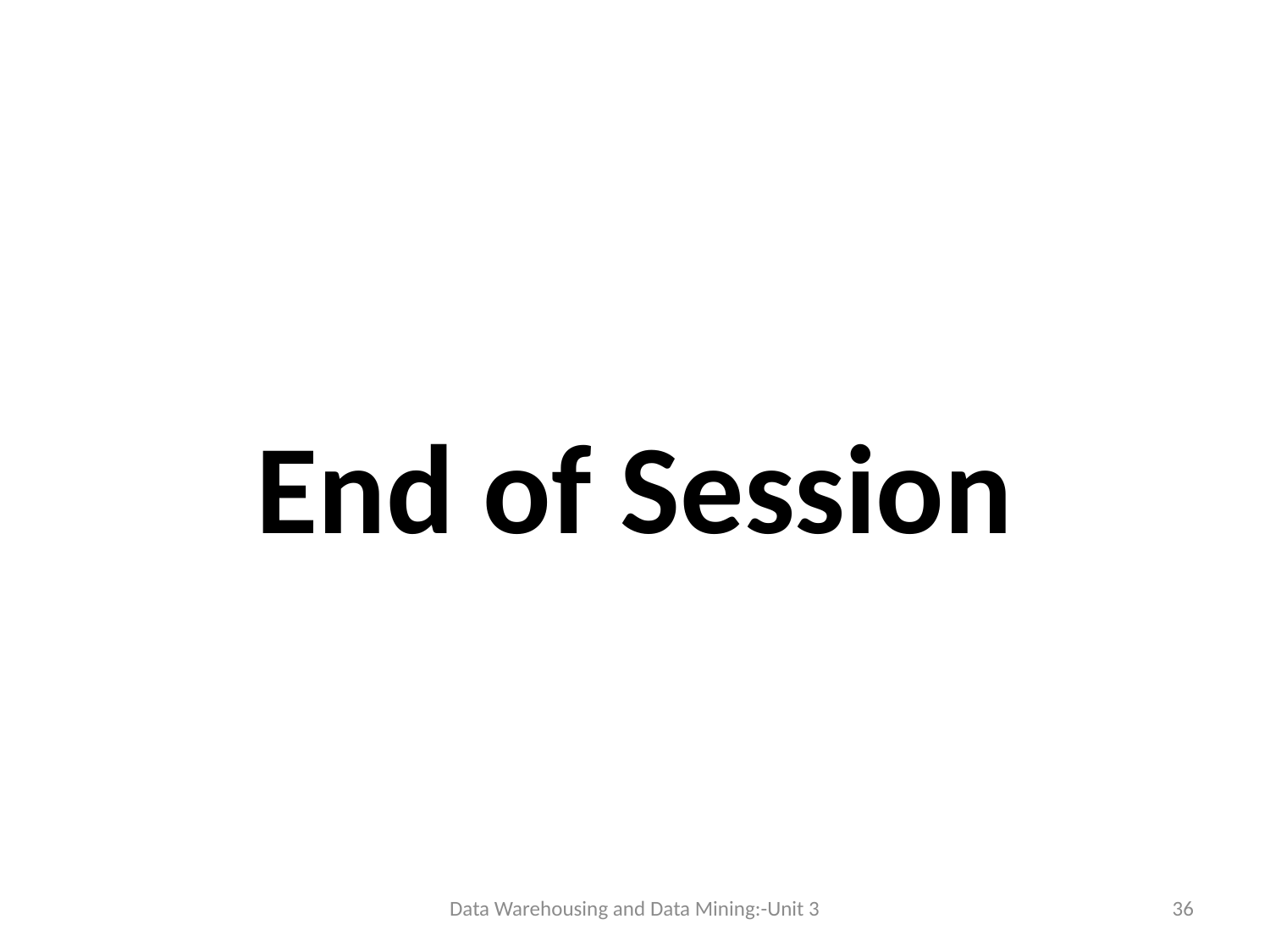

#

End of Session
Data Warehousing and Data Mining:-Unit 3
36